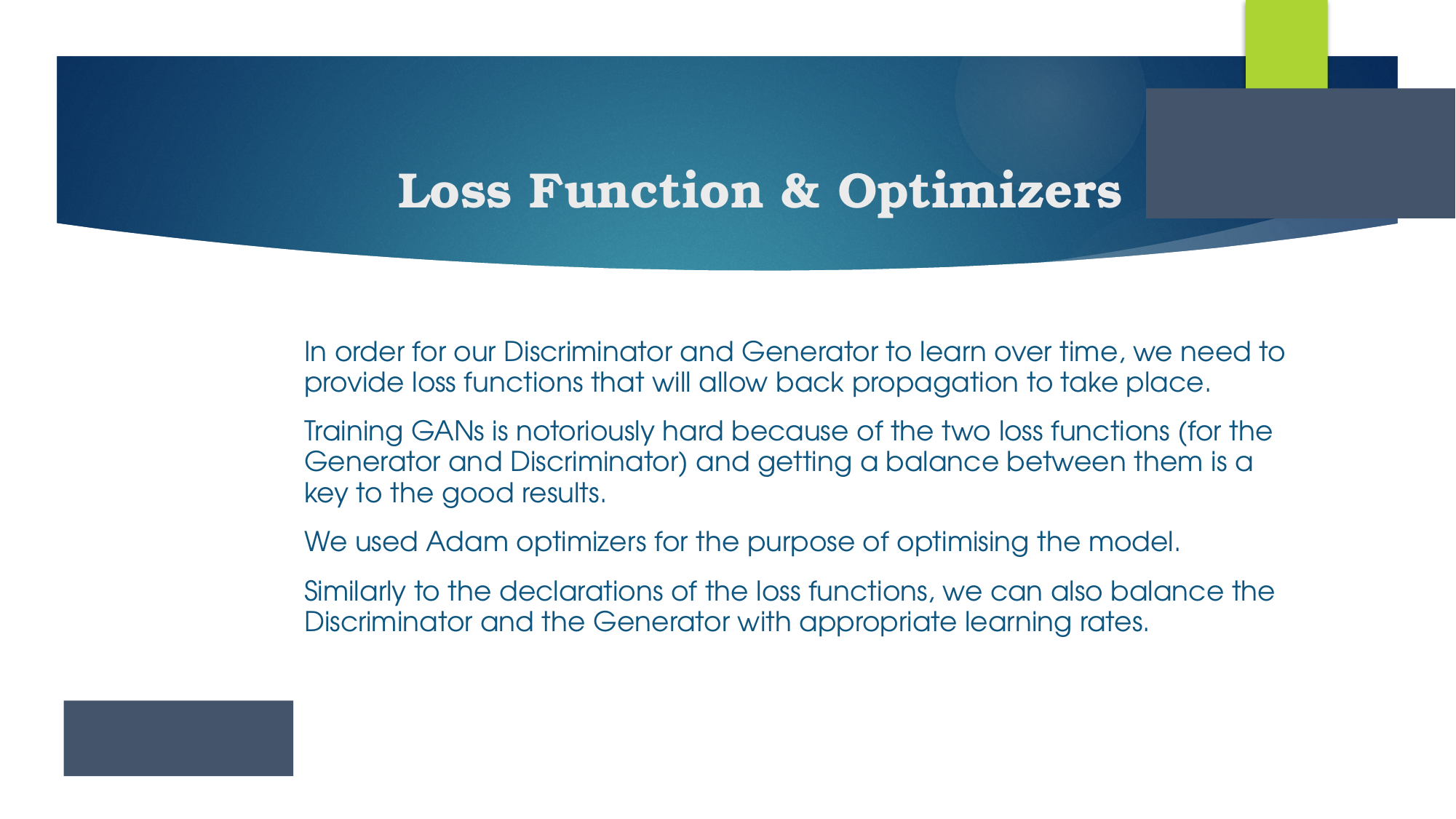

# Loss Function & Optimizers
In order for our Discriminator and Generator to learn over time, we need to provide loss functions that will allow back propagation to take place.
Training GANs is notoriously hard because of the two loss functions (for the Generator and Discriminator) and getting a balance between them is a key to the good results.
We used Adam optimizers for the purpose of optimising the model.
Similarly to the declarations of the loss functions, we can also balance the Discriminator and the Generator with appropriate learning rates.